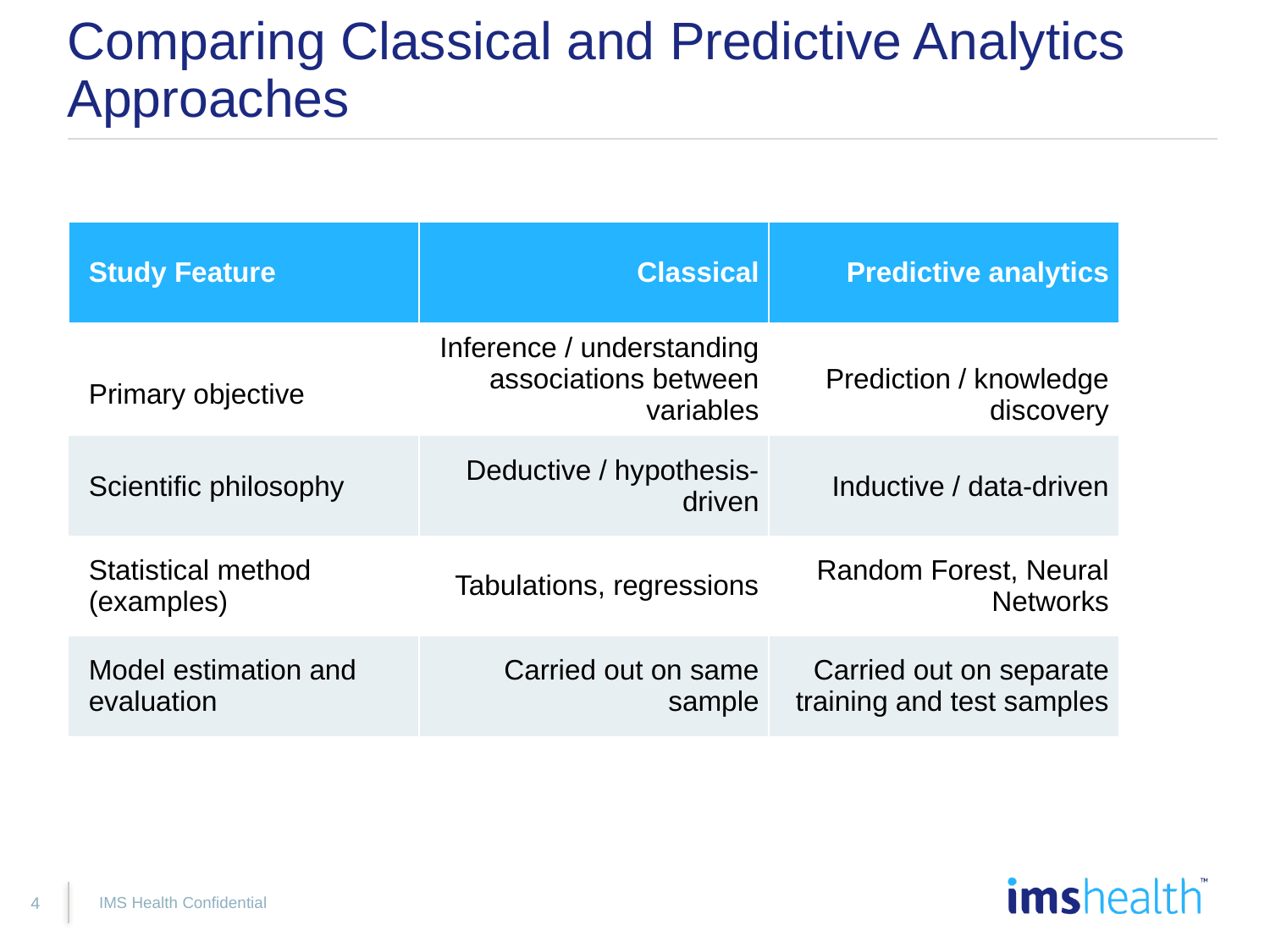

# Comparing Classical and Predictive Analytics Approaches

| Study Feature | Classical | Predictive analytics |
| --- | --- | --- |
| Primary objective | Inference / understanding associations between variables | Prediction / knowledge discovery |
| Scientific philosophy | Deductive / hypothesis-driven | Inductive / data-driven |
| Statistical method (examples) | Tabulations, regressions | Random Forest, Neural Networks |
| Model estimation and evaluation | Carried out on same sample | Carried out on separate training and test samples |
IMS Health Confidential